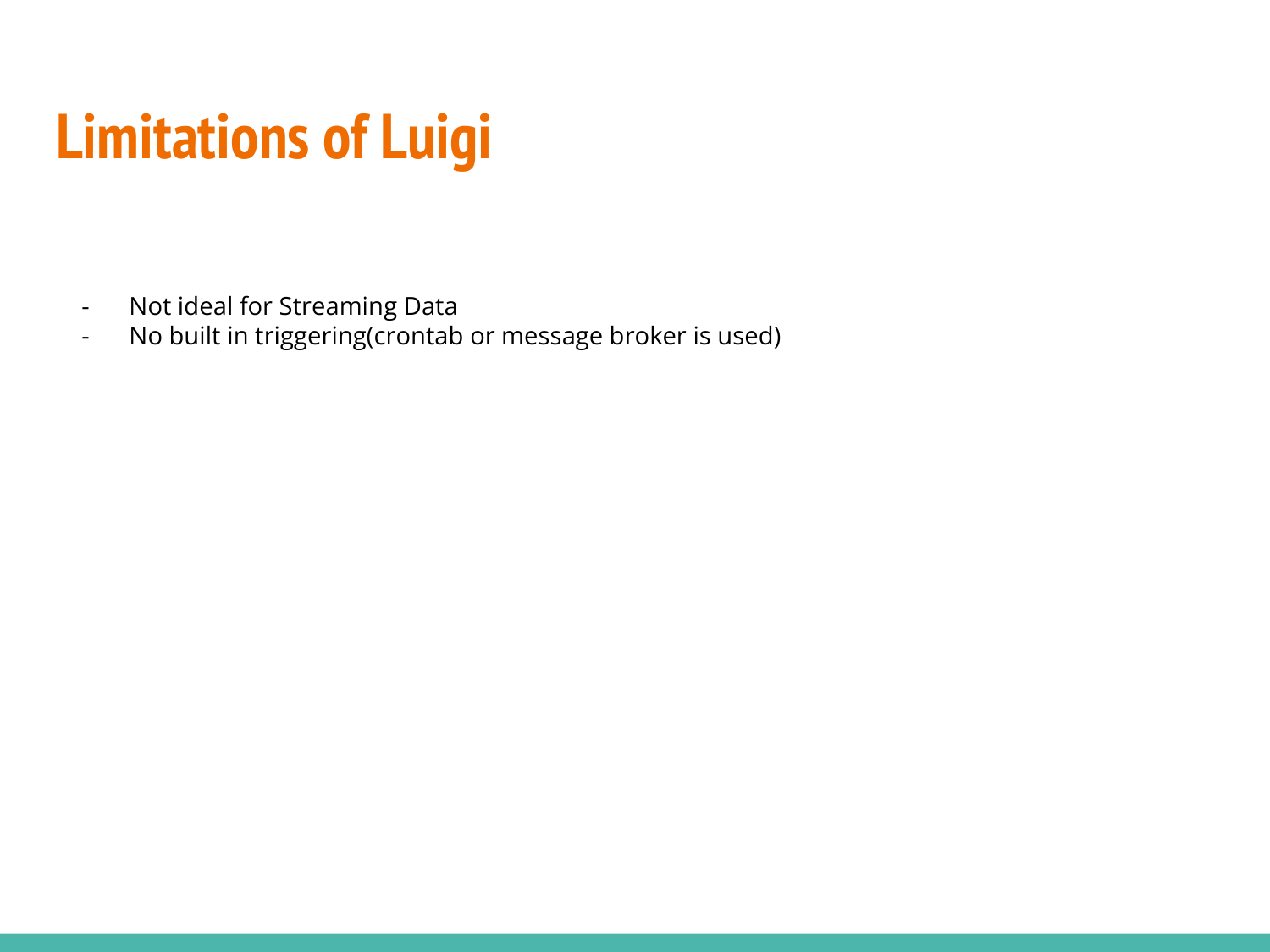

Limitations of Luigi
# Not ideal for Streaming Data
No built in triggering(crontab or message broker is used)